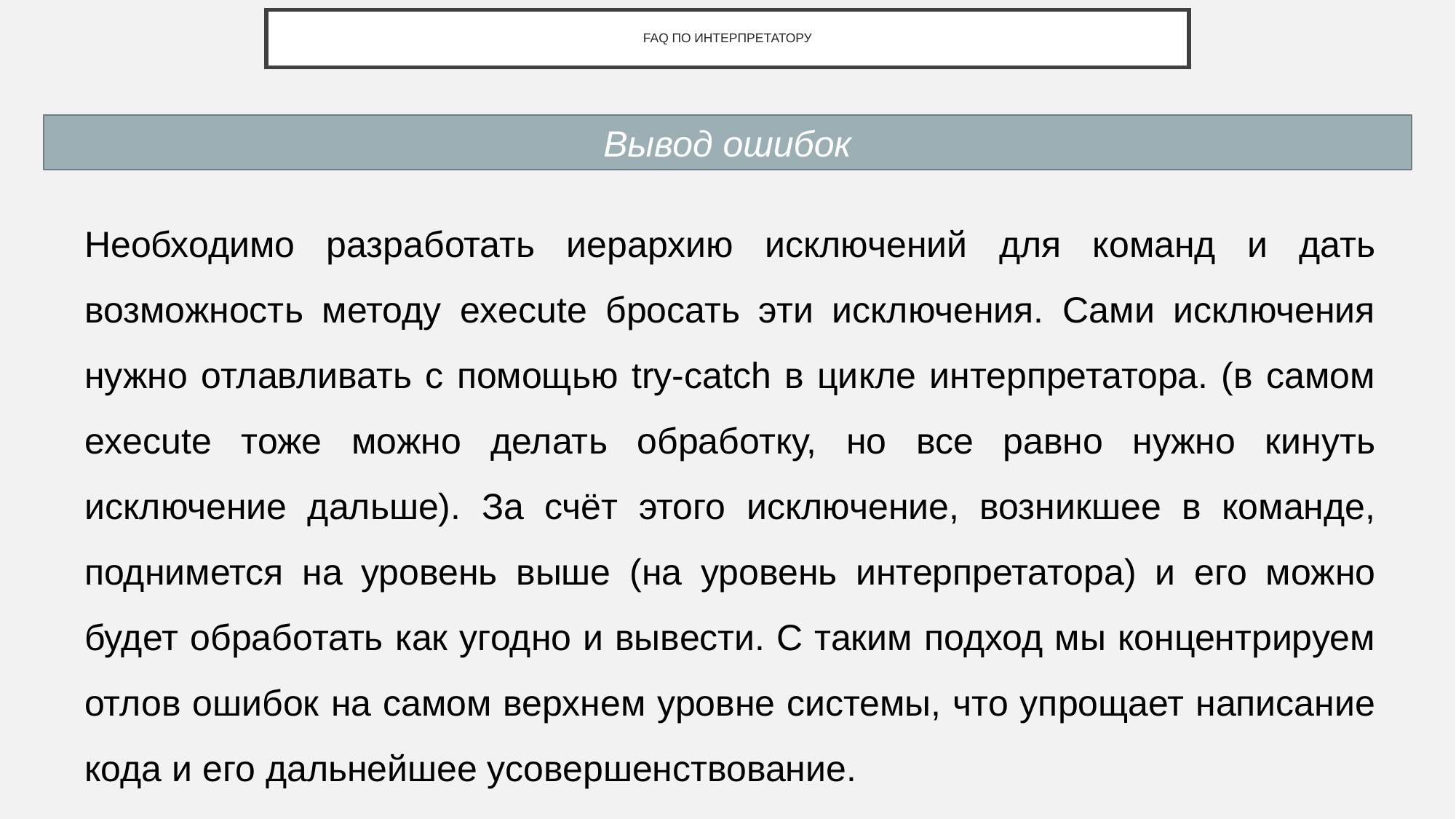

# FAQ ПО ИНТЕРПРЕТАТОРУ
Вывод ошибок
Необходимо разработать иерархию исключений для команд и дать возможность методу execute бросать эти исключения. Сами исключения нужно отлавливать с помощью try-catch в цикле интерпретатора. (в самом execute тоже можно делать обработку, но все равно нужно кинуть исключение дальше). За счёт этого исключение, возникшее в команде, поднимется на уровень выше (на уровень интерпретатора) и его можно будет обработать как угодно и вывести. С таким подход мы концентрируем отлов ошибок на самом верхнем уровне системы, что упрощает написание кода и его дальнейшее усовершенствование.